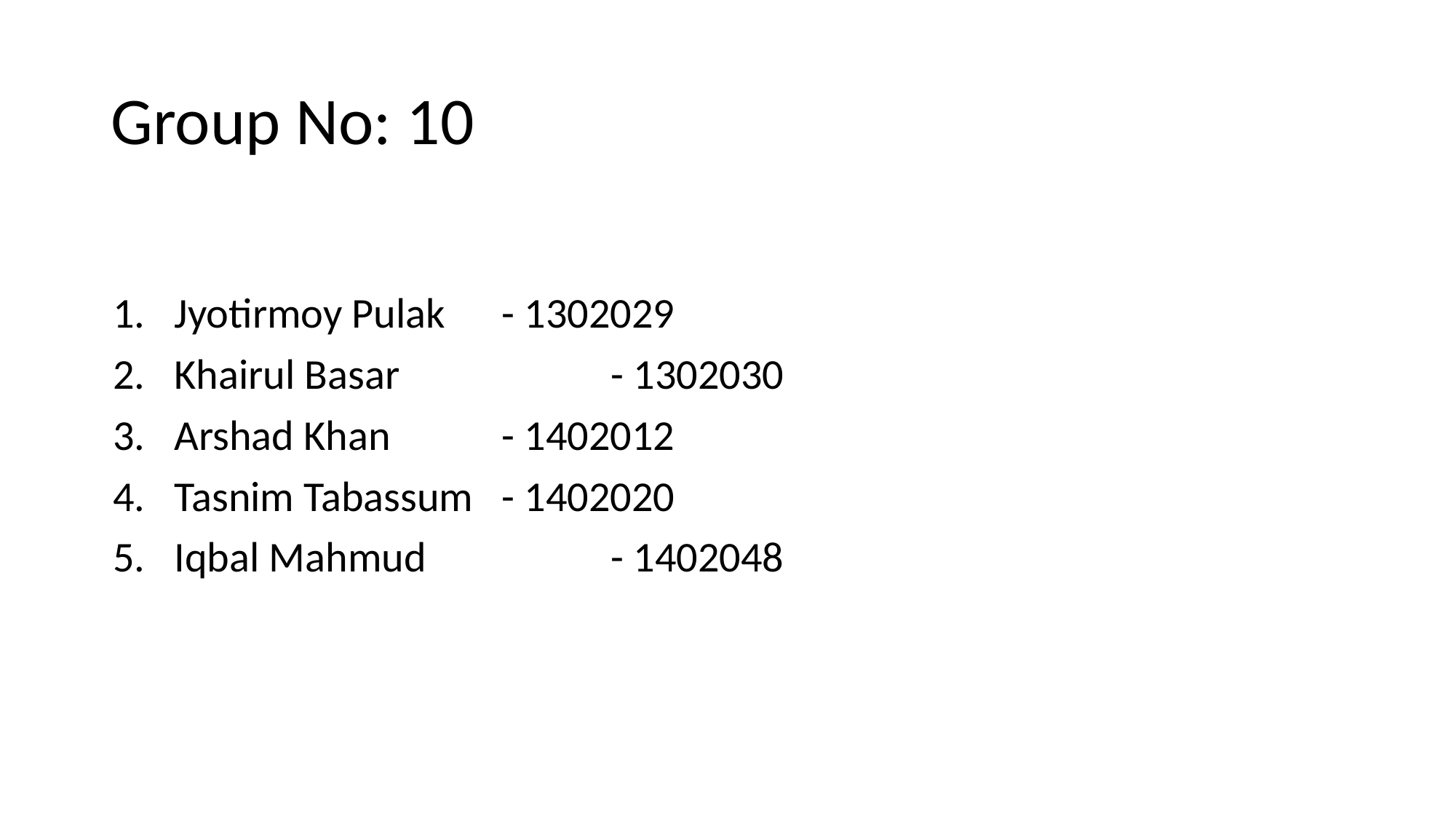

# Group No: 10
Jyotirmoy Pulak    	- 1302029
Khairul Basar   	 	- 1302030
Arshad Khan		- 1402012
Tasnim Tabassum	- 1402020
Iqbal Mahmud		- 1402048